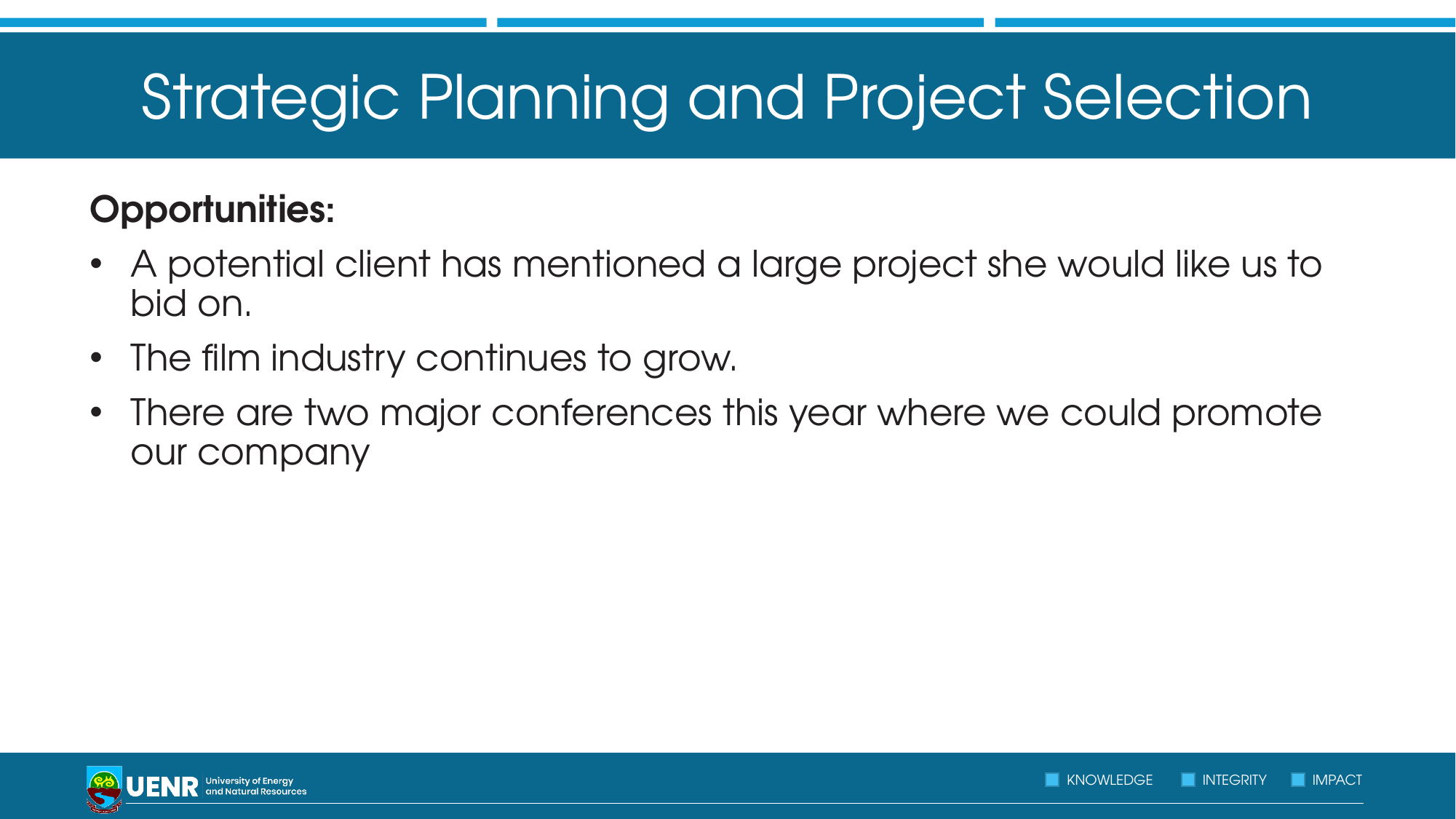

# Strategic Planning and Project Selection
Opportunities:
A potential client has mentioned a large project she would like us to bid on.
The film industry continues to grow.
There are two major conferences this year where we could promote our company